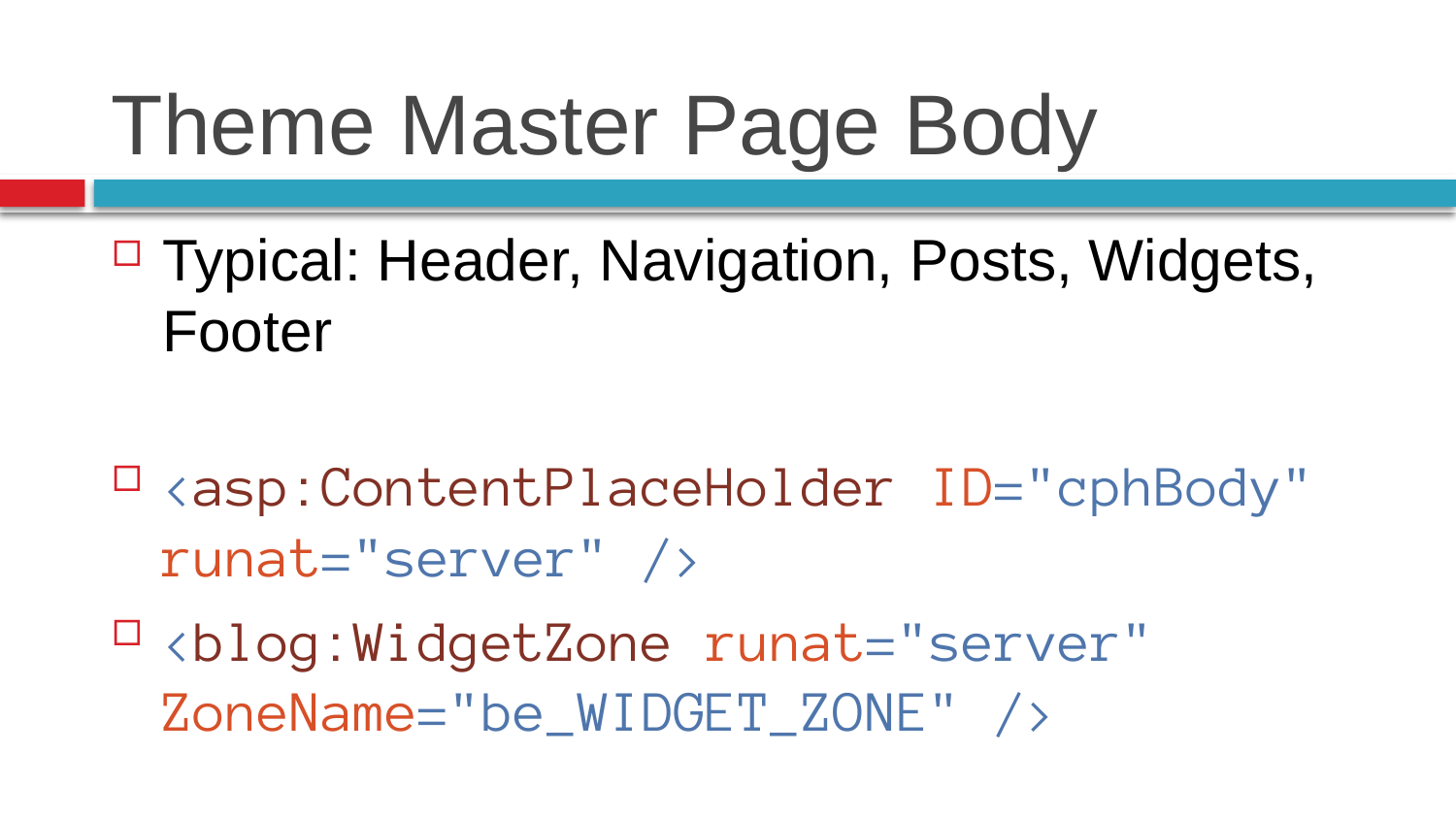

# Theme Master Page Body
Typical: Header, Navigation, Posts, Widgets, Footer
<asp:ContentPlaceHolder ID="cphBody" runat="server" />
<blog:WidgetZone runat="server" ZoneName="be_WIDGET_ZONE" />